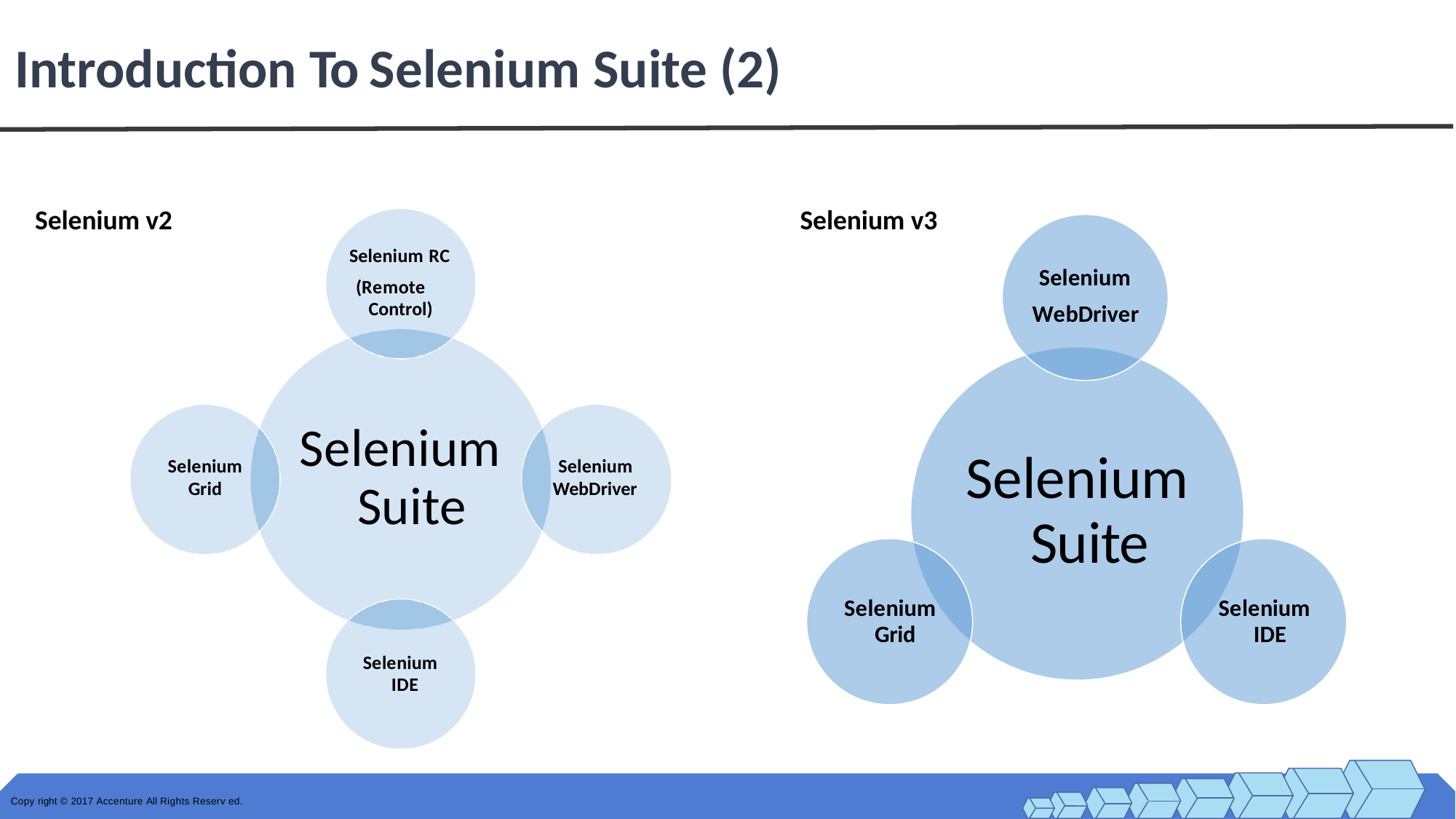

# Introduction To Selenium Suite (2)

Selenium v2
Selenium v3

Selenium RC
(Remote  Control)
Selenium  WebDriver

Selenium  Suite
Selenium  Suite
Selenium
Grid
Selenium
WebDriver

Selenium  Grid
Selenium  IDE
Selenium  IDE

Copy right © 2017 Accenture All Rights Reserv ed.